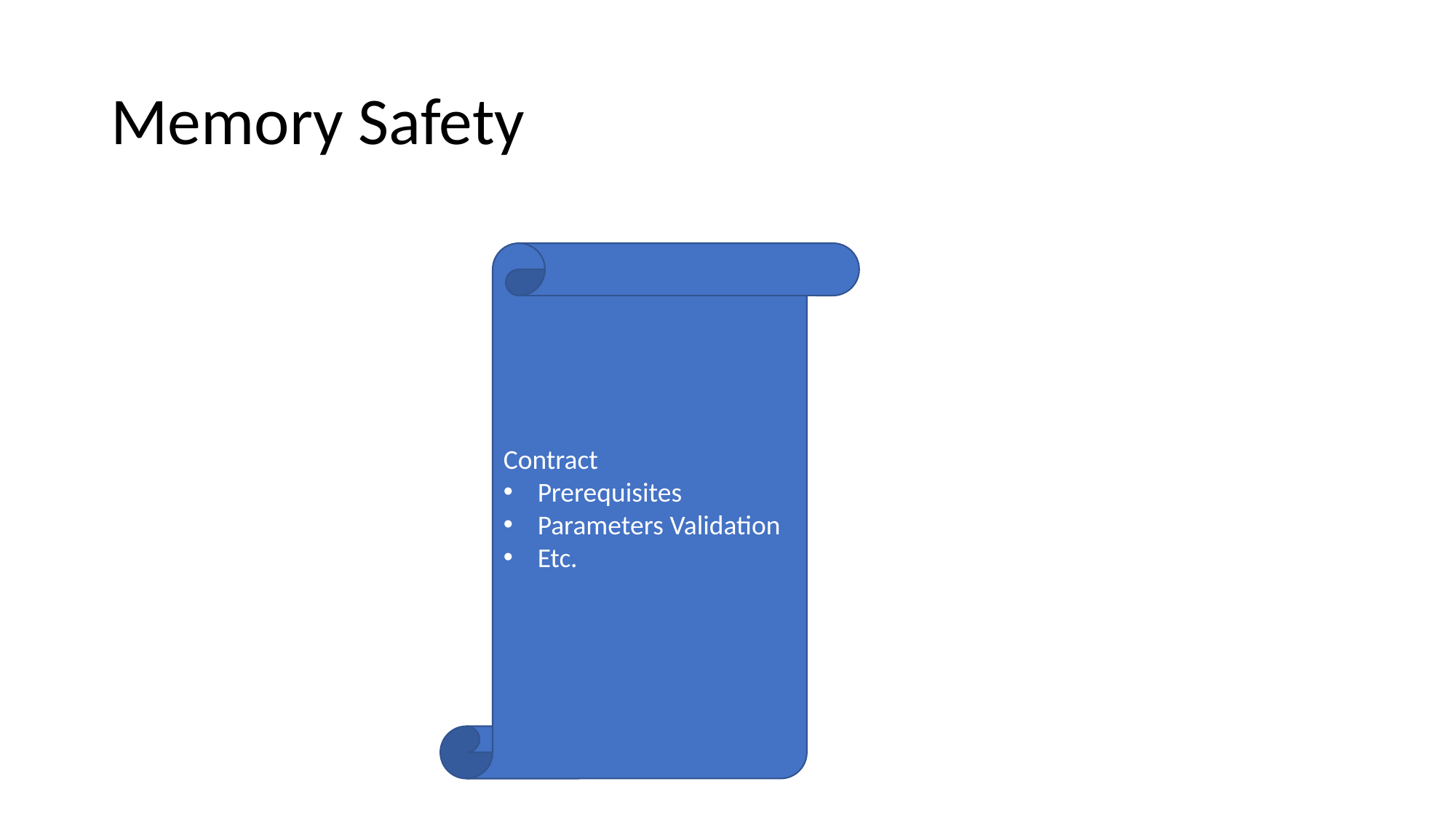

# Memory Safety

Contract
Prerequisites
Parameters Validation
Etc.